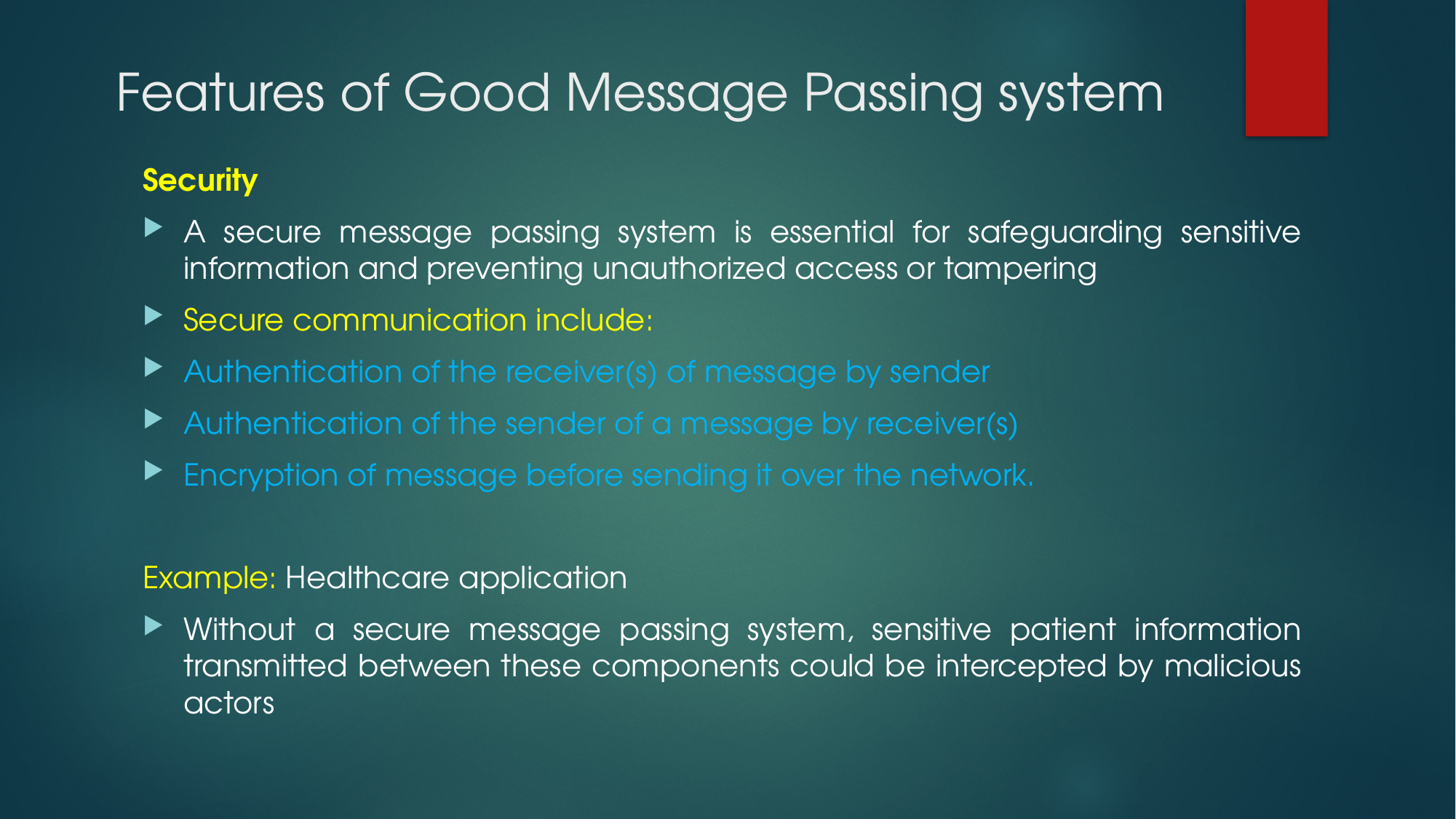

# Features of Good Message Passing system
Security
A secure message passing system is essential for safeguarding sensitive information and preventing unauthorized access or tampering
Secure communication include:
Authentication of the receiver(s) of message by sender
Authentication of the sender of a message by receiver(s)
Encryption of message before sending it over the network.

Example: Healthcare application
Without a secure message passing system, sensitive patient information transmitted between these components could be intercepted by malicious actors